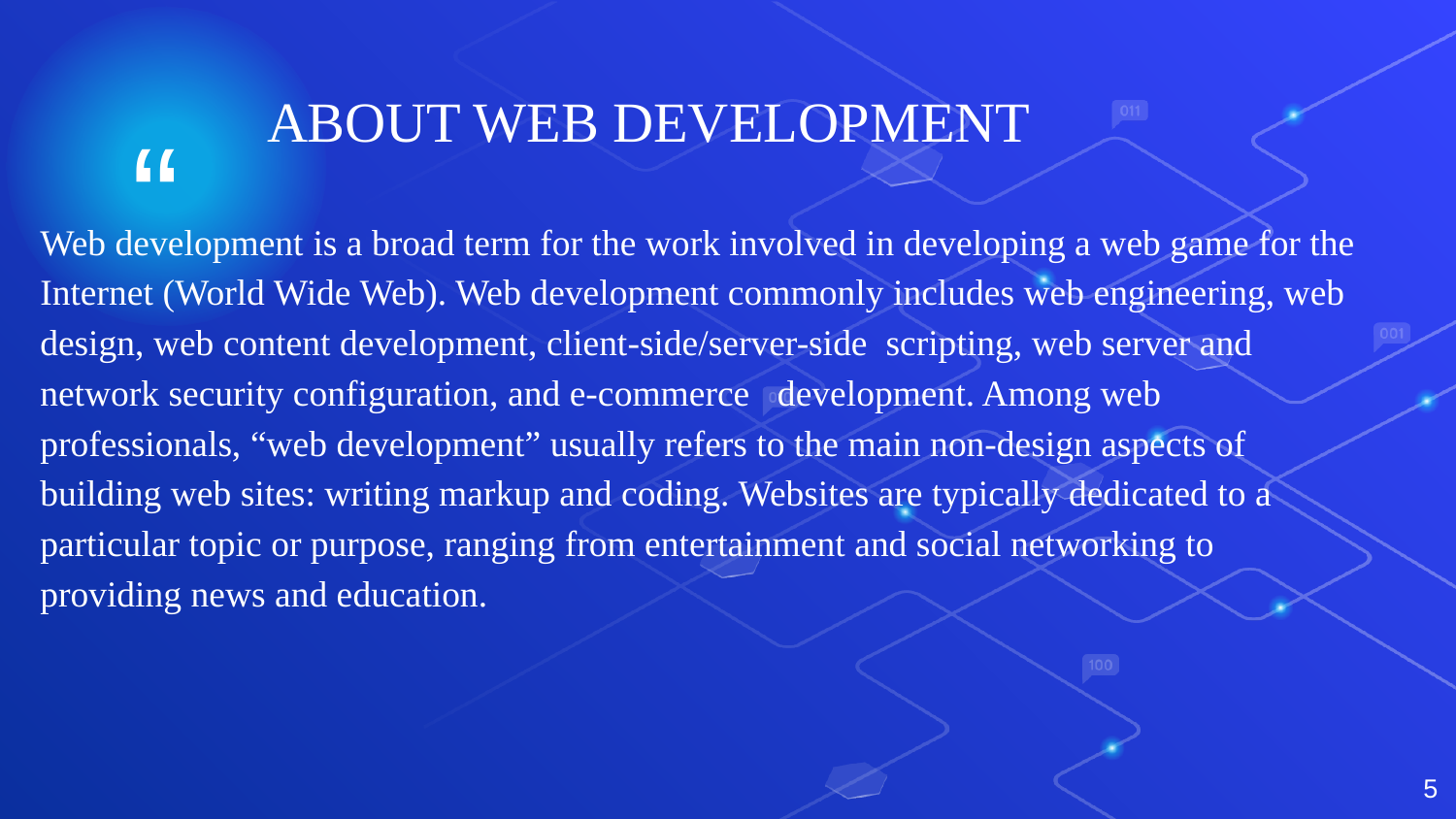

ABOUT WEB DEVELOPMENT

Web development is a broad term for the work involved in developing a web game for the Internet (World Wide Web). Web development commonly includes web engineering, web design, web content development, client-side/server-side  scripting, web server and network security configuration, and e-commerce   development. Among web professionals, “web development” usually refers to the main non-design aspects of building web sites: writing markup and coding. Websites are typically dedicated to a particular topic or purpose, ranging from entertainment and social networking to providing news and education.

5